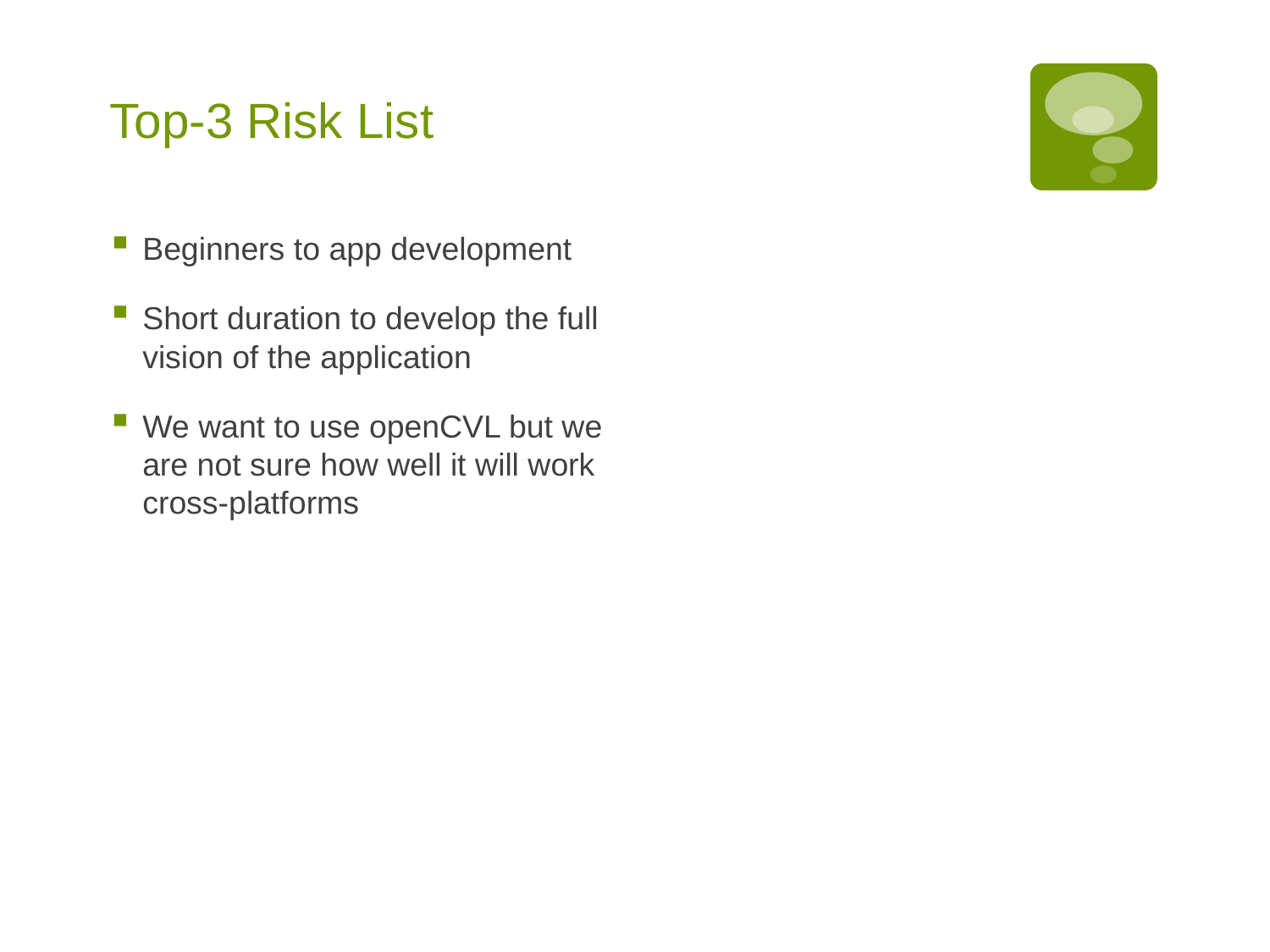

# Top-3 Risk List
Beginners to app development
Short duration to develop the full vision of the application
We want to use openCVL but we are not sure how well it will work cross-platforms